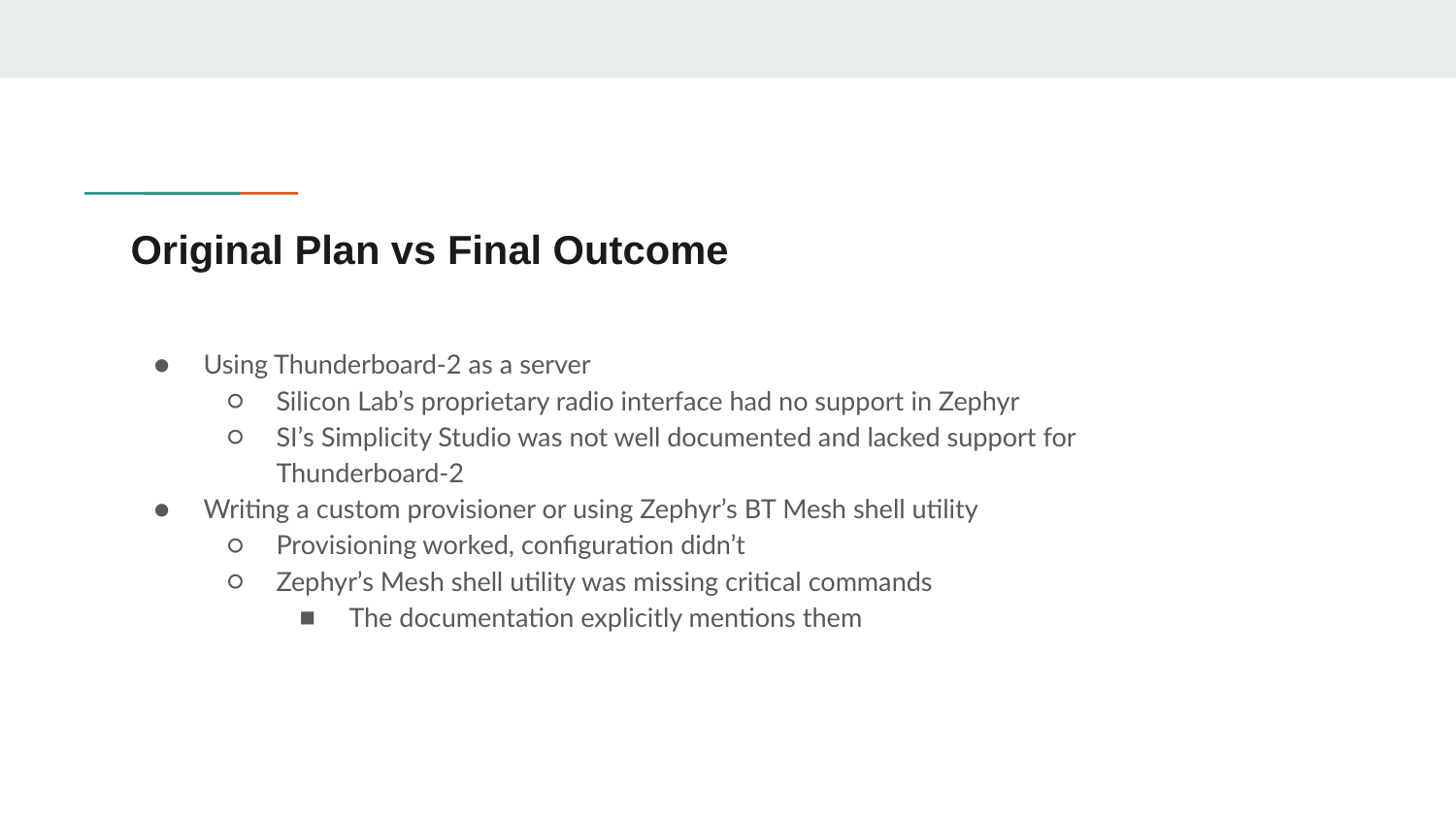

# Original Plan vs Final Outcome
Using Thunderboard-2 as a server
Silicon Lab’s proprietary radio interface had no support in Zephyr
SI’s Simplicity Studio was not well documented and lacked support for Thunderboard-2
Writing a custom provisioner or using Zephyr’s BT Mesh shell utility
Provisioning worked, configuration didn’t
Zephyr’s Mesh shell utility was missing critical commands
The documentation explicitly mentions them